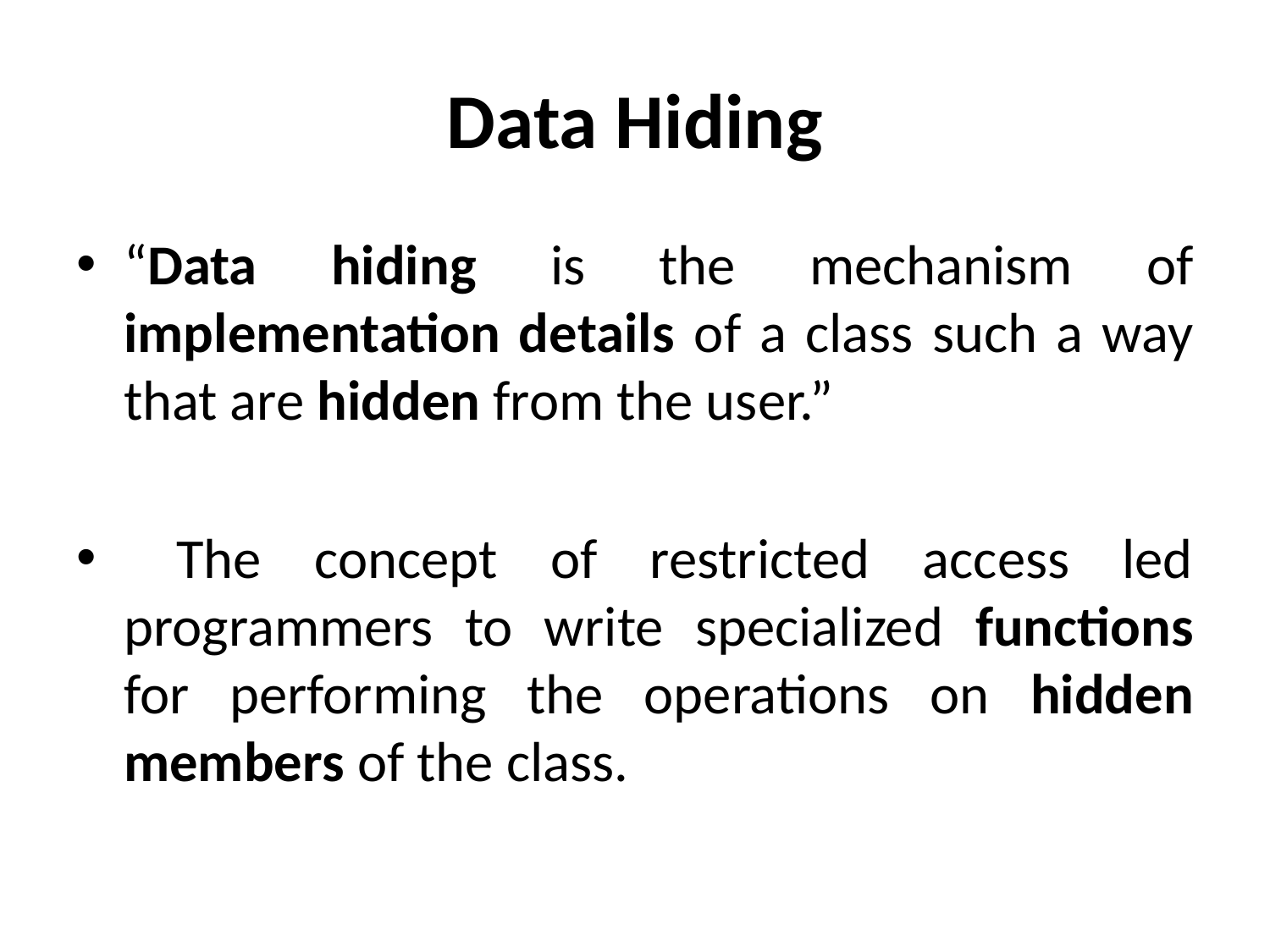

# Data Hiding
“Data hiding is the mechanism of implementation details of a class such a way that are hidden from the user.”

 The concept of restricted access led programmers to write specialized functions for performing the operations on hidden members of the class.